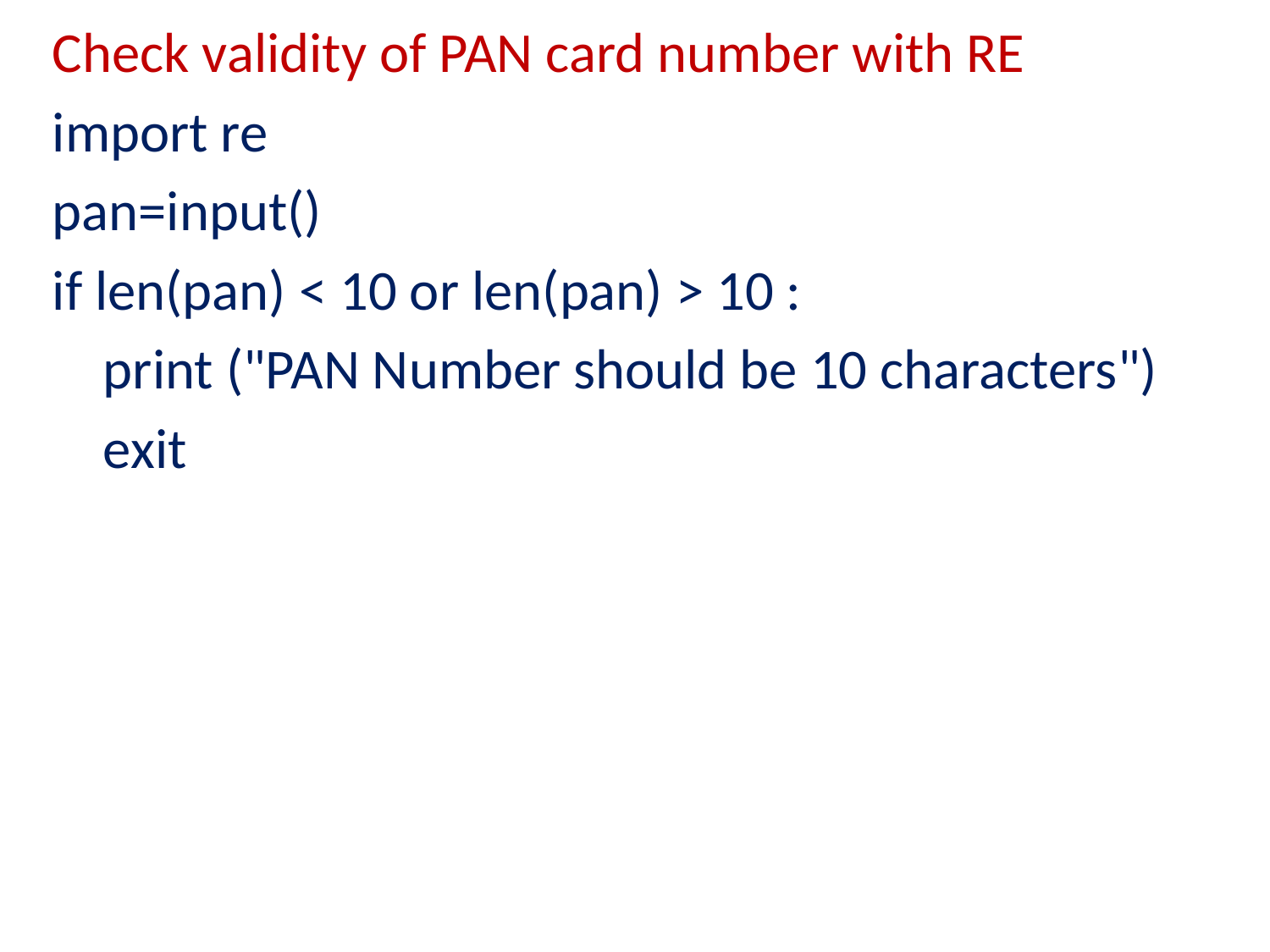

Check validity of PAN card number with RE
import re
pan=input()
if len(pan) < 10 or len(pan) > 10 :
    print ("PAN Number should be 10 characters")
    exit